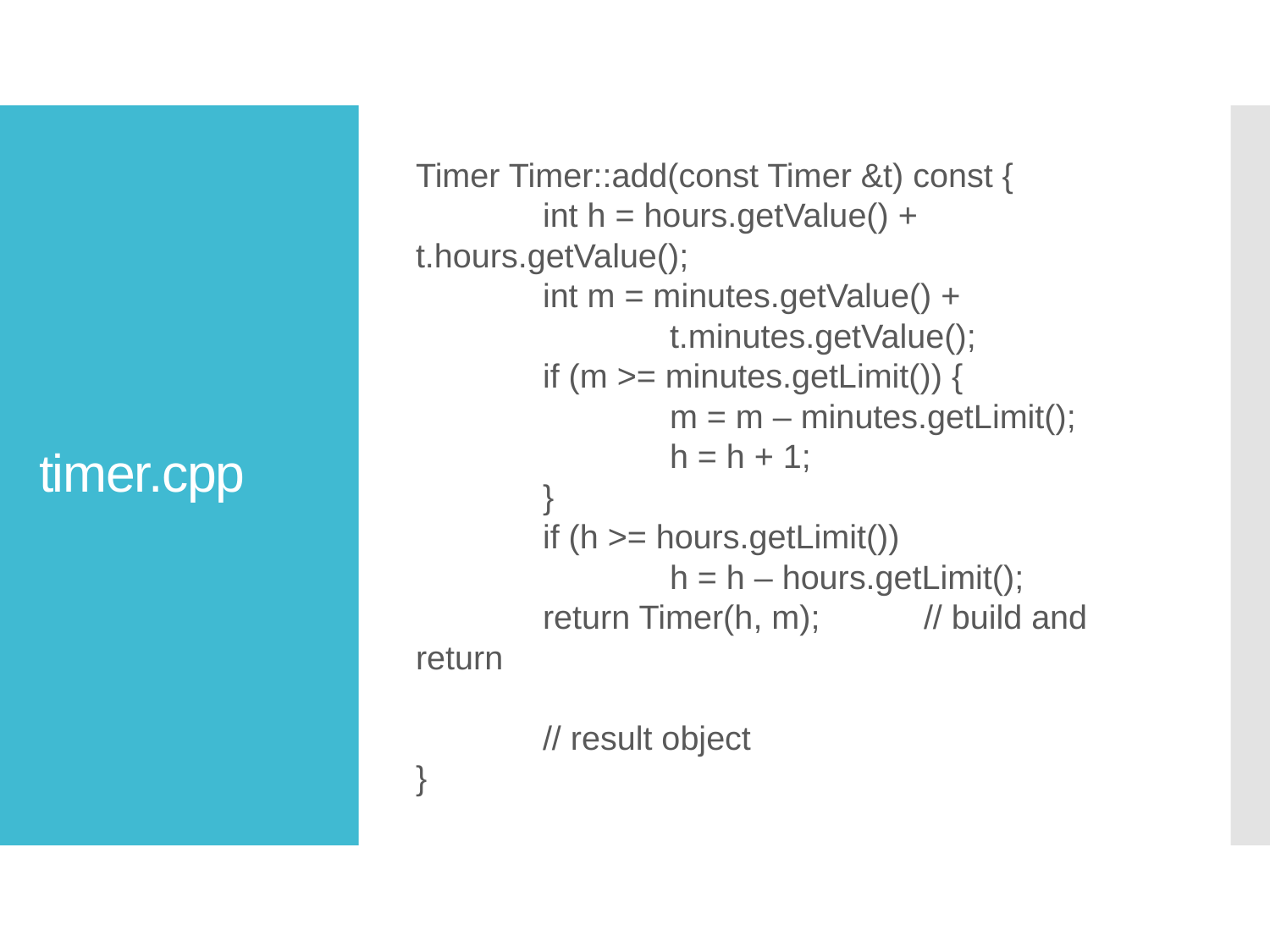

Timer Timer::add(const Timer &t) const {
	int h = hours.getValue() + t.hours.getValue();
	int m = minutes.getValue() +
		t.minutes.getValue();
	if (m >= minutes.getLimit()) {
		m = m – minutes.getLimit();
		h = h + 1;
	}
	if (h >= hours.getLimit())
		h = h – hours.getLimit();
	return Timer(h, m);  	// build and return
			    			// result object
}
# timer.cpp